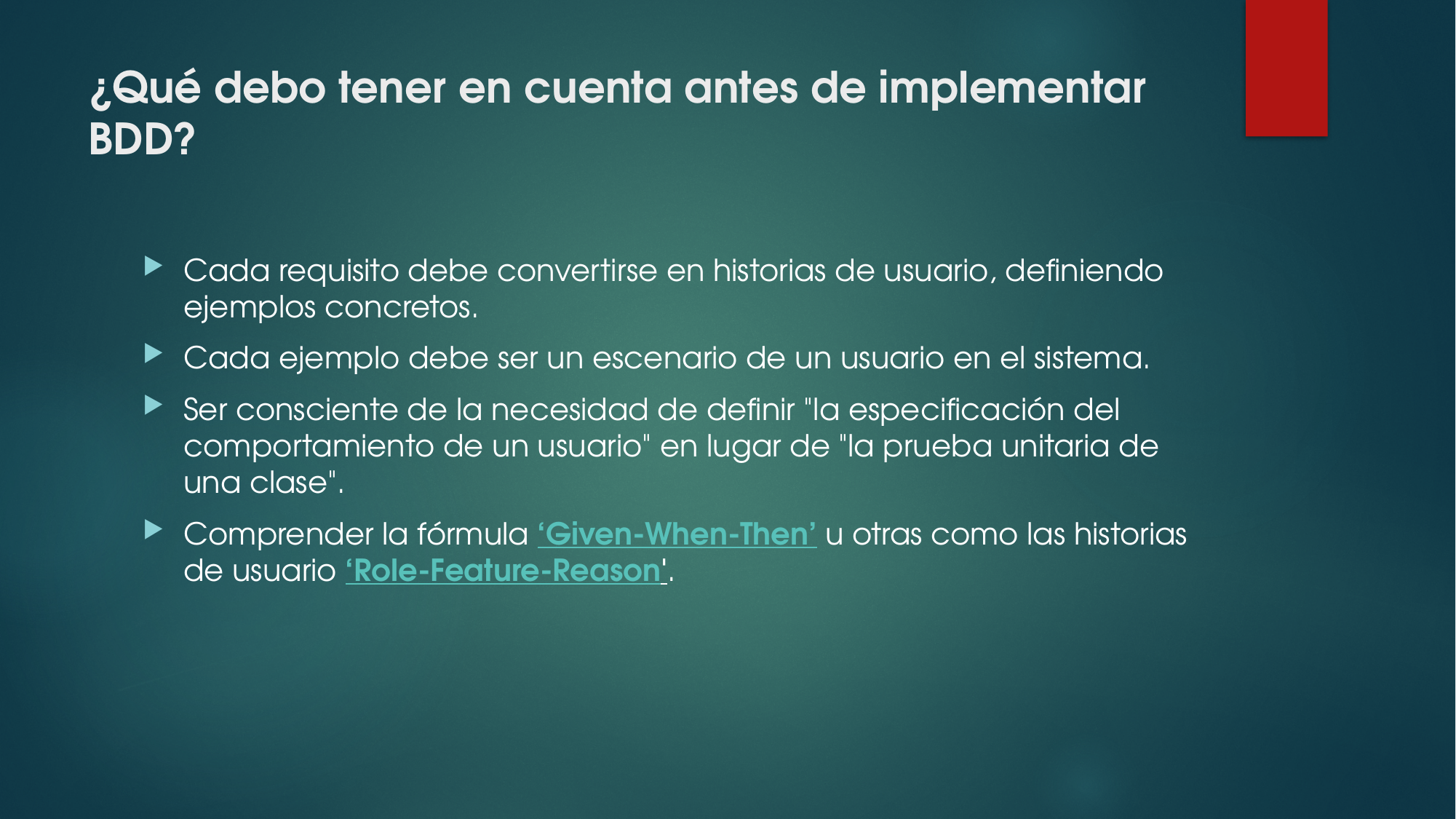

# ¿Qué debo tener en cuenta antes de implementar BDD?
Cada requisito debe convertirse en historias de usuario, definiendo ejemplos concretos.
Cada ejemplo debe ser un escenario de un usuario en el sistema.
Ser consciente de la necesidad de definir "la especificación del comportamiento de un usuario" en lugar de "la prueba unitaria de una clase".
Comprender la fórmula ‘Given-When-Then’ u otras como las historias de usuario ‘Role-Feature-Reason'.